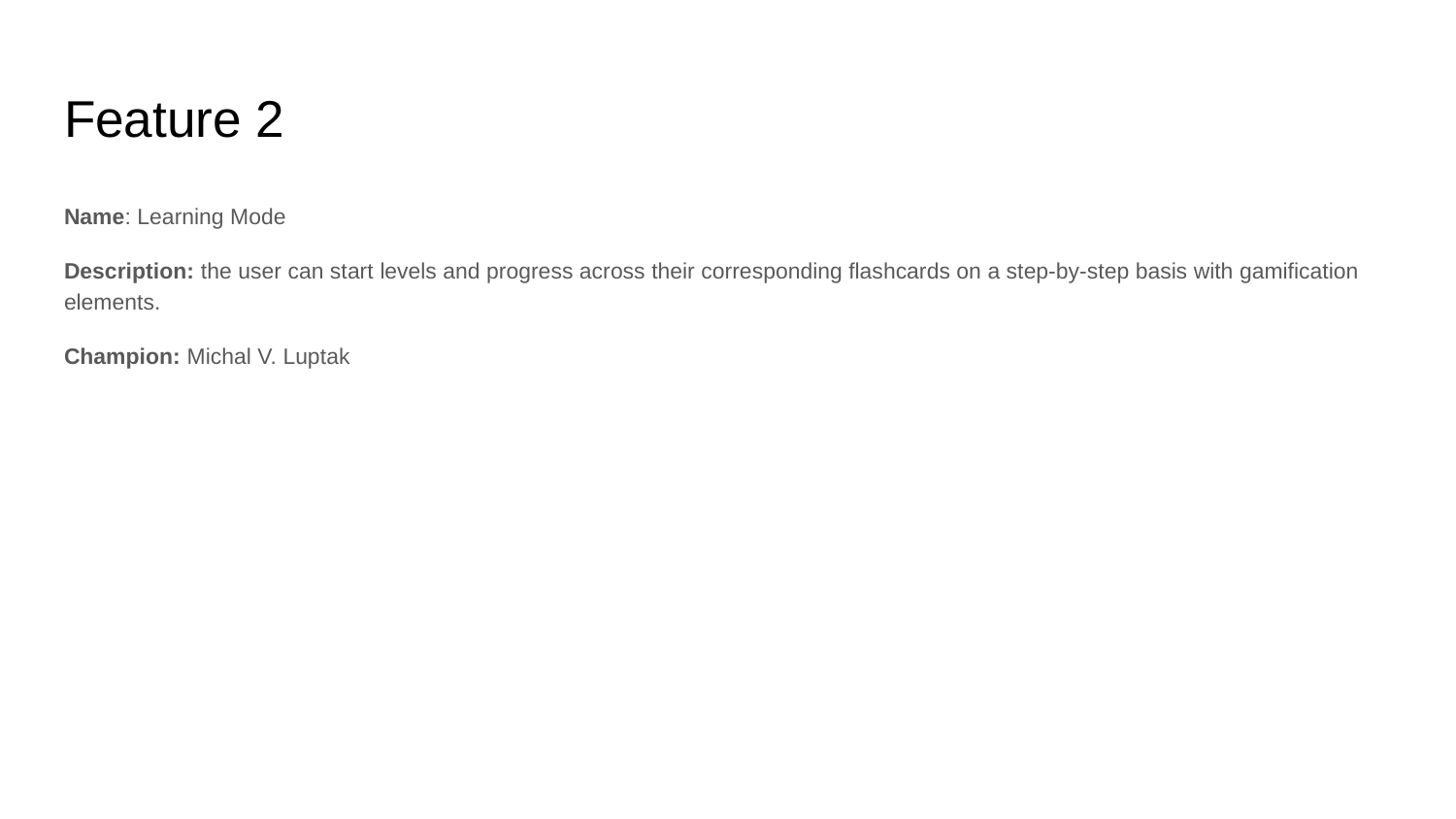

# Feature 2
Name: Learning Mode
Description: the user can start levels and progress across their corresponding flashcards on a step-by-step basis with gamification elements.
Champion: Michal V. Luptak